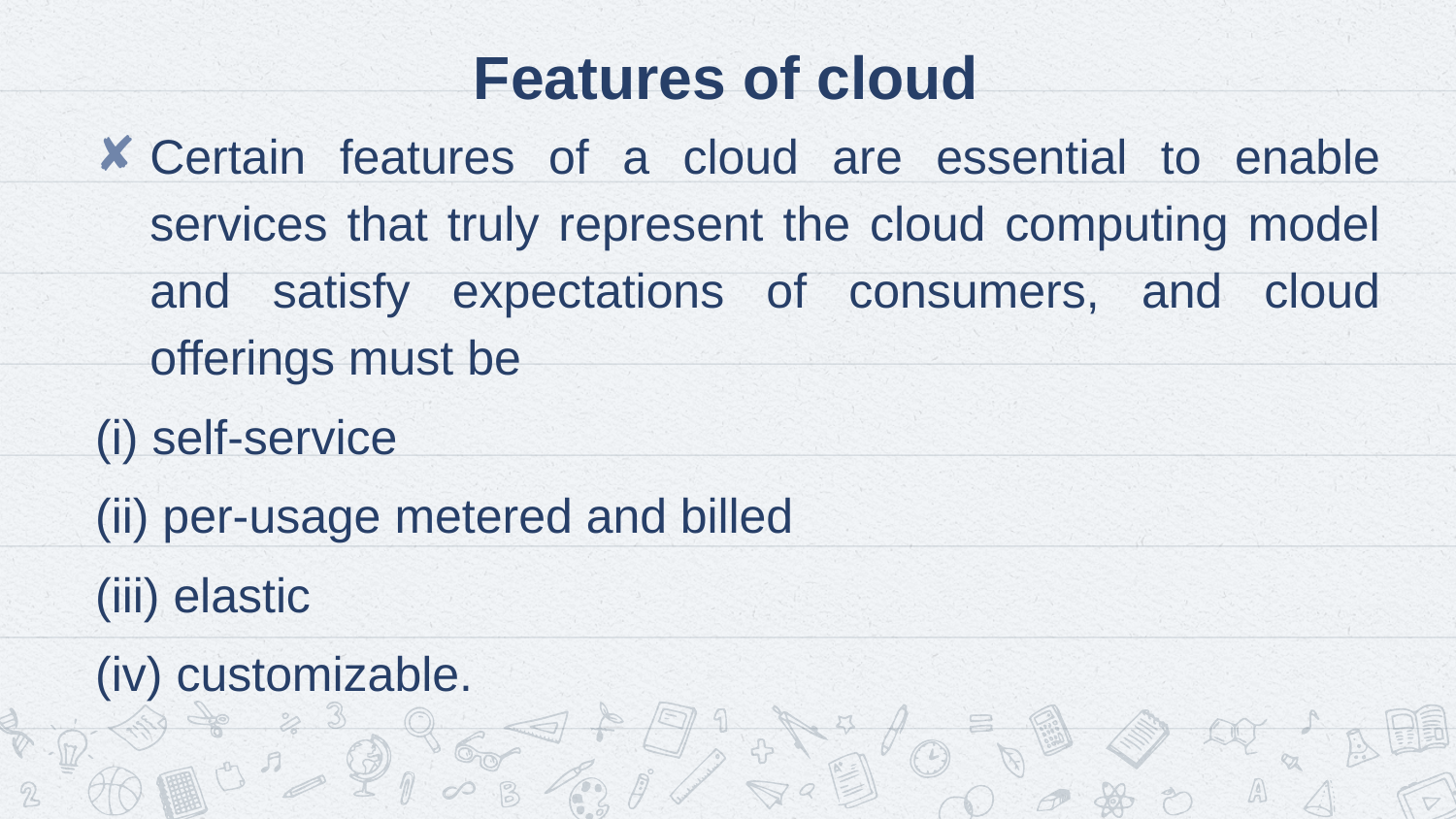

# Features of cloud
Certain features of a cloud are essential to enable services that truly represent the cloud computing model and satisfy expectations of consumers, and cloud offerings must be
(i) self-service
(ii) per-usage metered and billed
(iii) elastic
(iv) customizable.